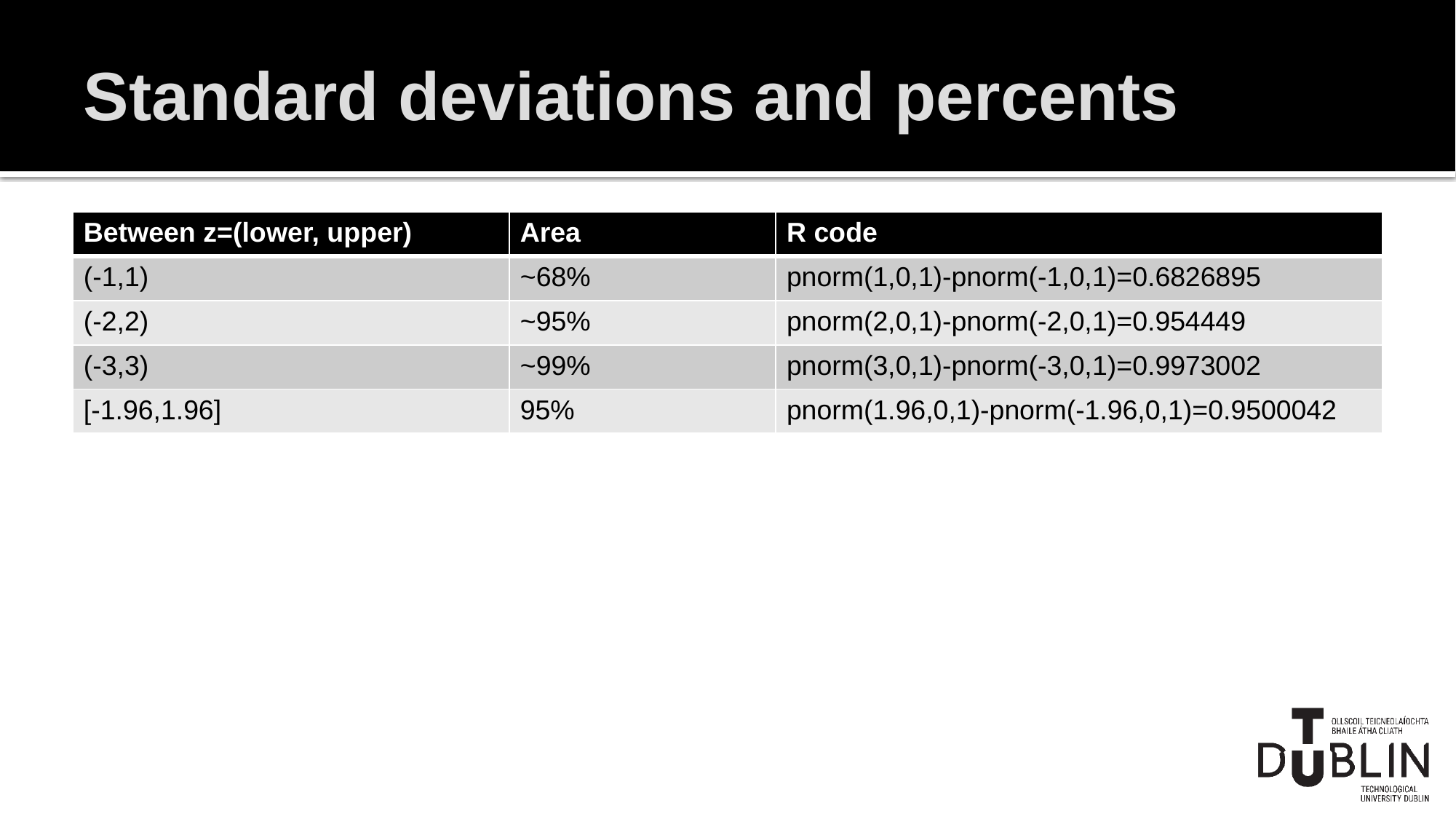

# Standard deviations and percents
| Between z=(lower, upper) | Area | R code |
| --- | --- | --- |
| (-1,1) | ~68% | pnorm(1,0,1)-pnorm(-1,0,1)=0.6826895 |
| (-2,2) | ~95% | pnorm(2,0,1)-pnorm(-2,0,1)=0.954449 |
| (-3,3) | ~99% | pnorm(3,0,1)-pnorm(-3,0,1)=0.9973002 |
| [-1.96,1.96] | 95% | pnorm(1.96,0,1)-pnorm(-1.96,0,1)=0.9500042 |